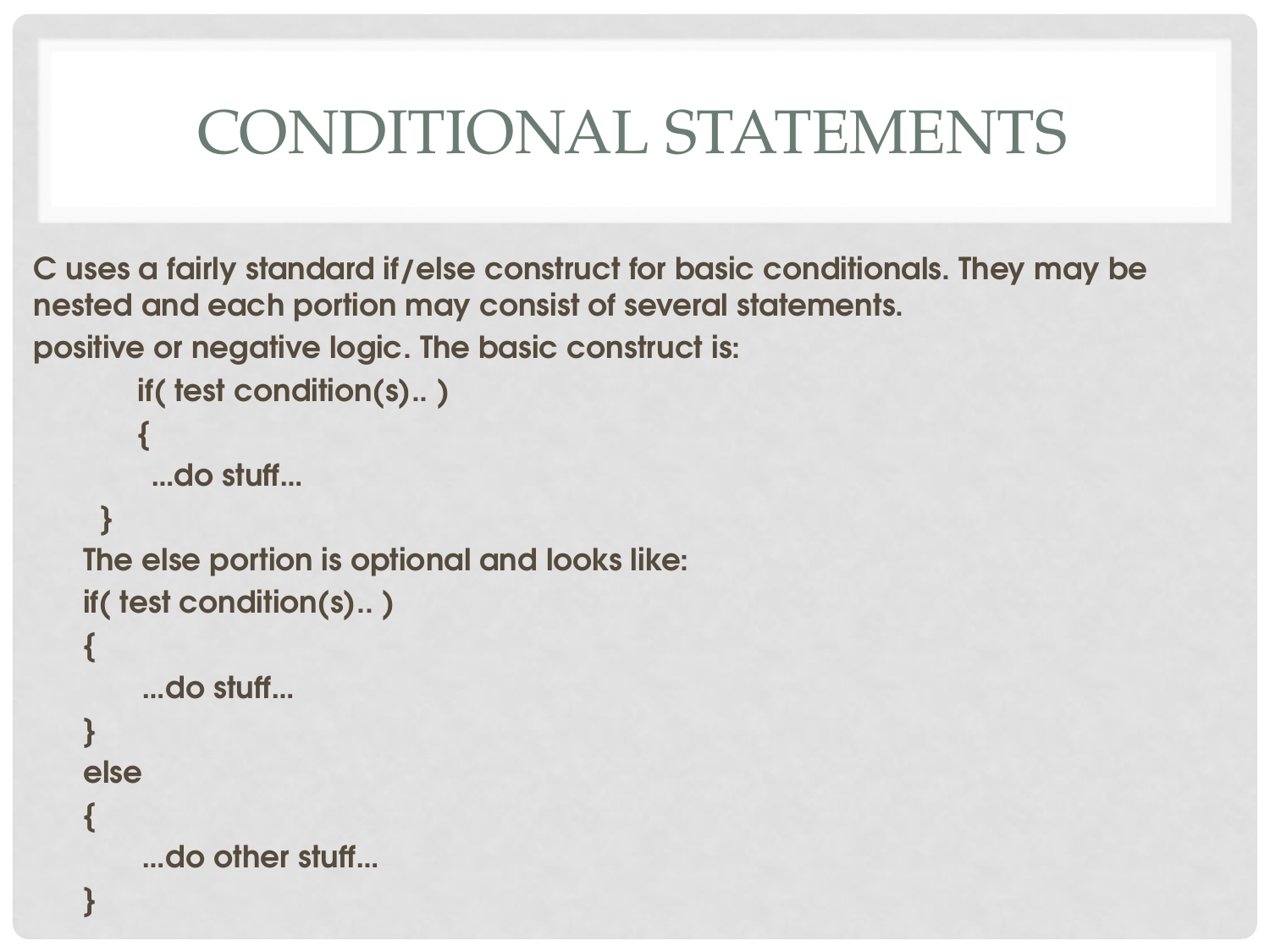

# Conditional Statements
C uses a fairly standard if/else construct for basic conditionals. They may be nested and each portion may consist of several statements.
positive or negative logic. The basic construct is:
	if( test condition(s).. )
	{
        …do stuff…
  }
The else portion is optional and looks like:
if( test condition(s).. )
{
       …do stuff…
}
else
{
       …do other stuff…
}